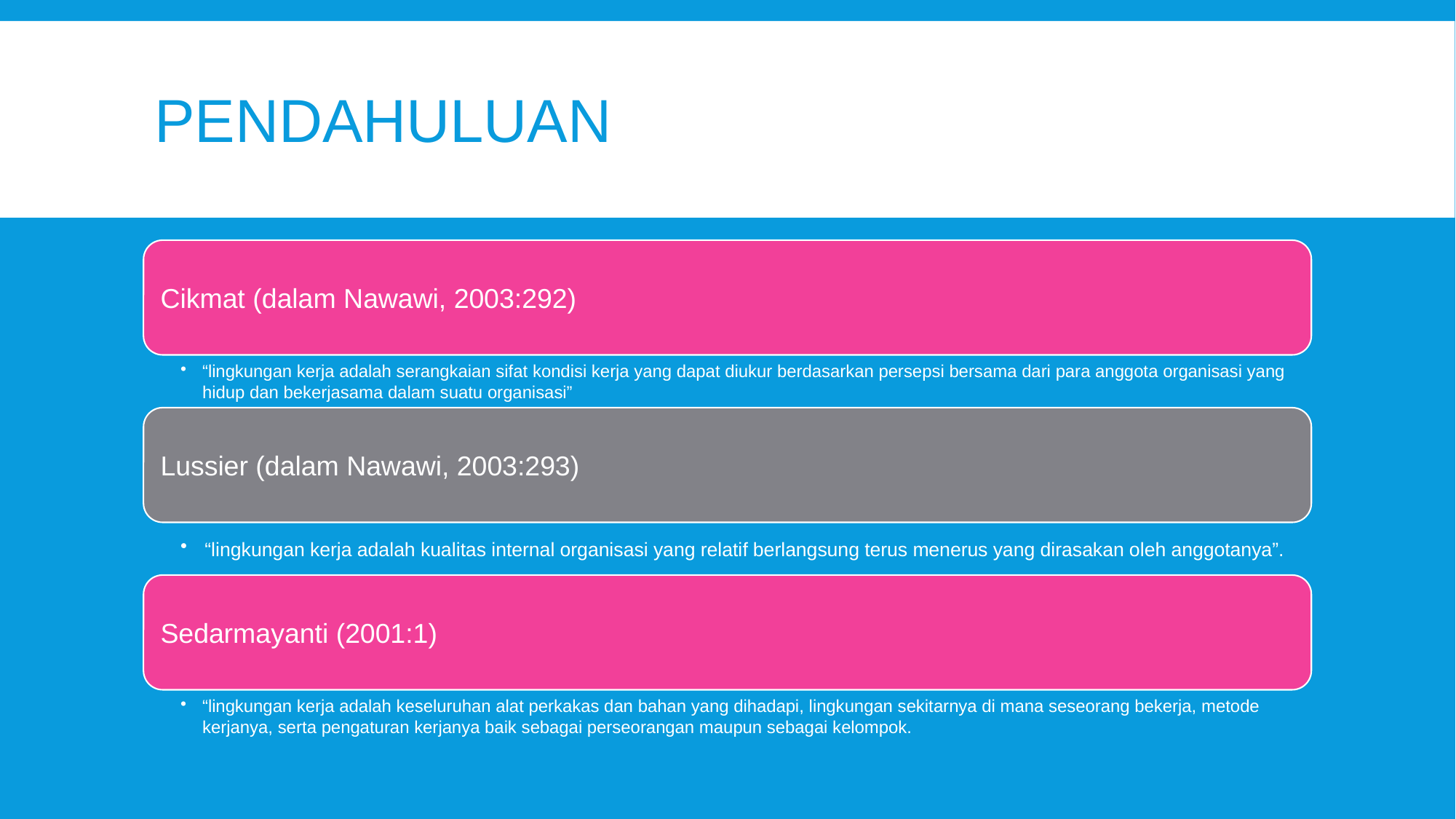

# Pendahuluan
Cikmat (dalam Nawawi, 2003:292)
“lingkungan kerja adalah serangkaian sifat kondisi kerja yang dapat diukur berdasarkan persepsi bersama dari para anggota organisasi yang hidup dan bekerjasama dalam suatu organisasi”
Lussier (dalam Nawawi, 2003:293)
“lingkungan kerja adalah kualitas internal organisasi yang relatif berlangsung terus menerus yang dirasakan oleh anggotanya”.
Sedarmayanti (2001:1)
“lingkungan kerja adalah keseluruhan alat perkakas dan bahan yang dihadapi, lingkungan sekitarnya di mana seseorang bekerja, metode kerjanya, serta pengaturan kerjanya baik sebagai perseorangan maupun sebagai kelompok.